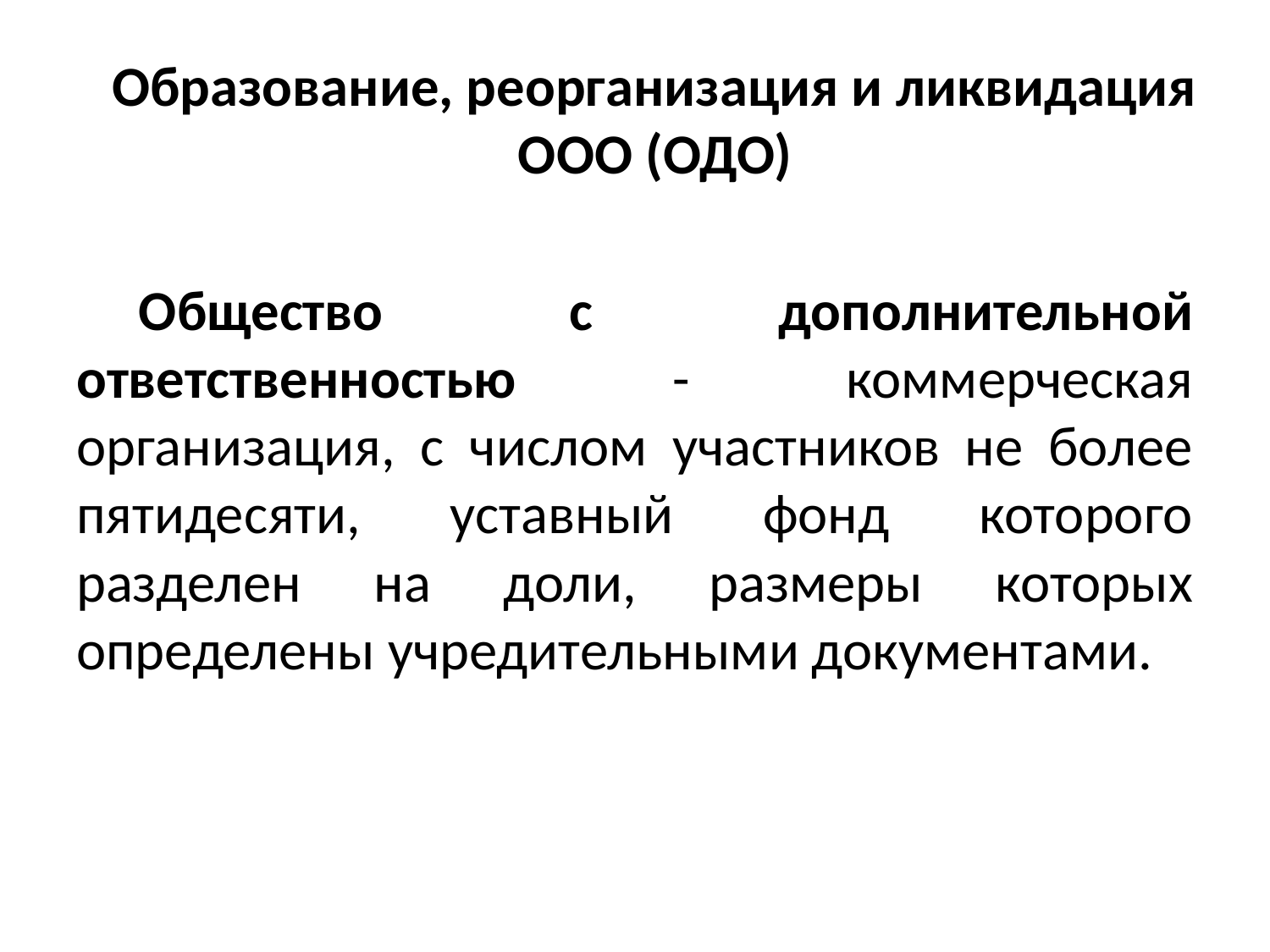

# Образование, реорганизация и ликвидация ООО (ОДО)
Общество с дополнительной ответственностью - коммерческая организация, с числом участников не более пятидесяти, уставный фонд которого разделен на доли, размеры которых определены учредительными документами.